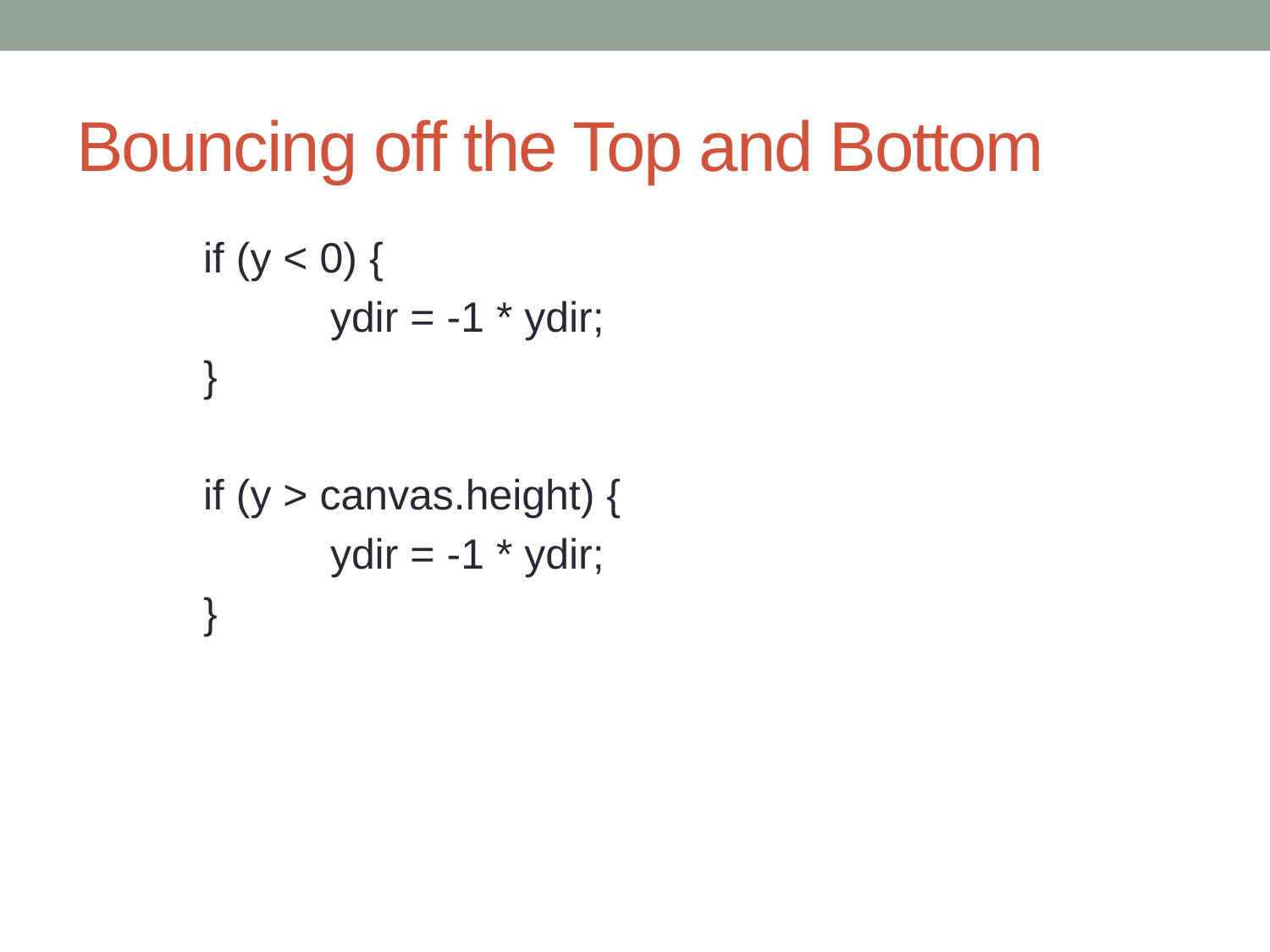

# Bouncing off the Top and Bottom
	if (y < 0) {
		ydir = -1 * ydir;
	}

	if (y > canvas.height) {
		ydir = -1 * ydir;
	}